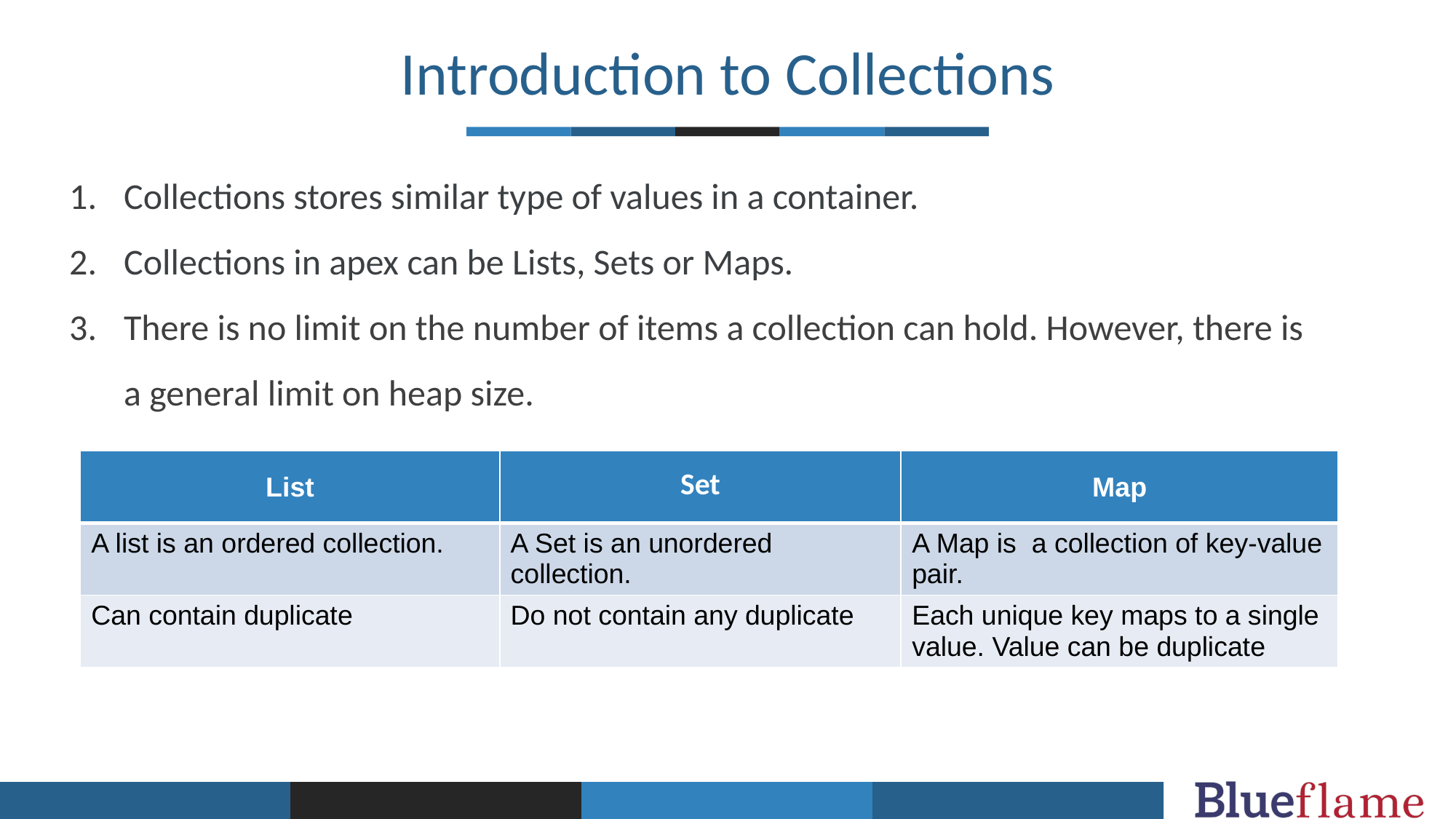

Introduction to Collections

Collections stores similar type of values in a container.
Collections in apex can be Lists, Sets or Maps.
There is no limit on the number of items a collection can hold. However, there is a general limit on heap size.

| List | Set | Map |
| --- | --- | --- |
| A list is an ordered collection. | A Set is an unordered collection. | A Map is  a collection of key-value pair. |
| Can contain duplicate | Do not contain any duplicate | Each unique key maps to a single value. Value can be duplicate |